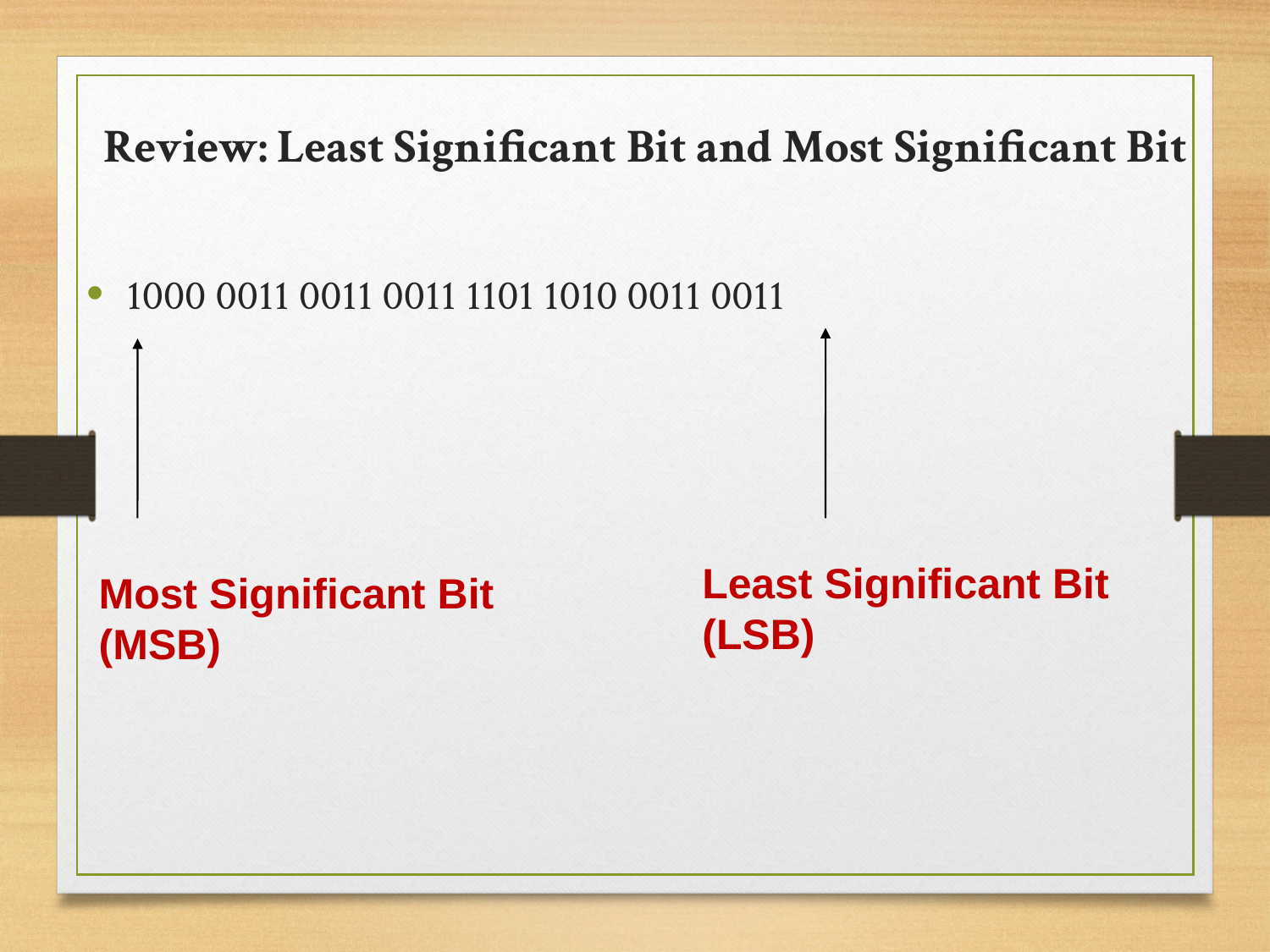

Review: Least Significant Bit and Most Significant Bit

1000 0011 0011 0011 1101 1010 0011 0011

Least Significant Bit
(LSB)
Most Significant Bit
(MSB)